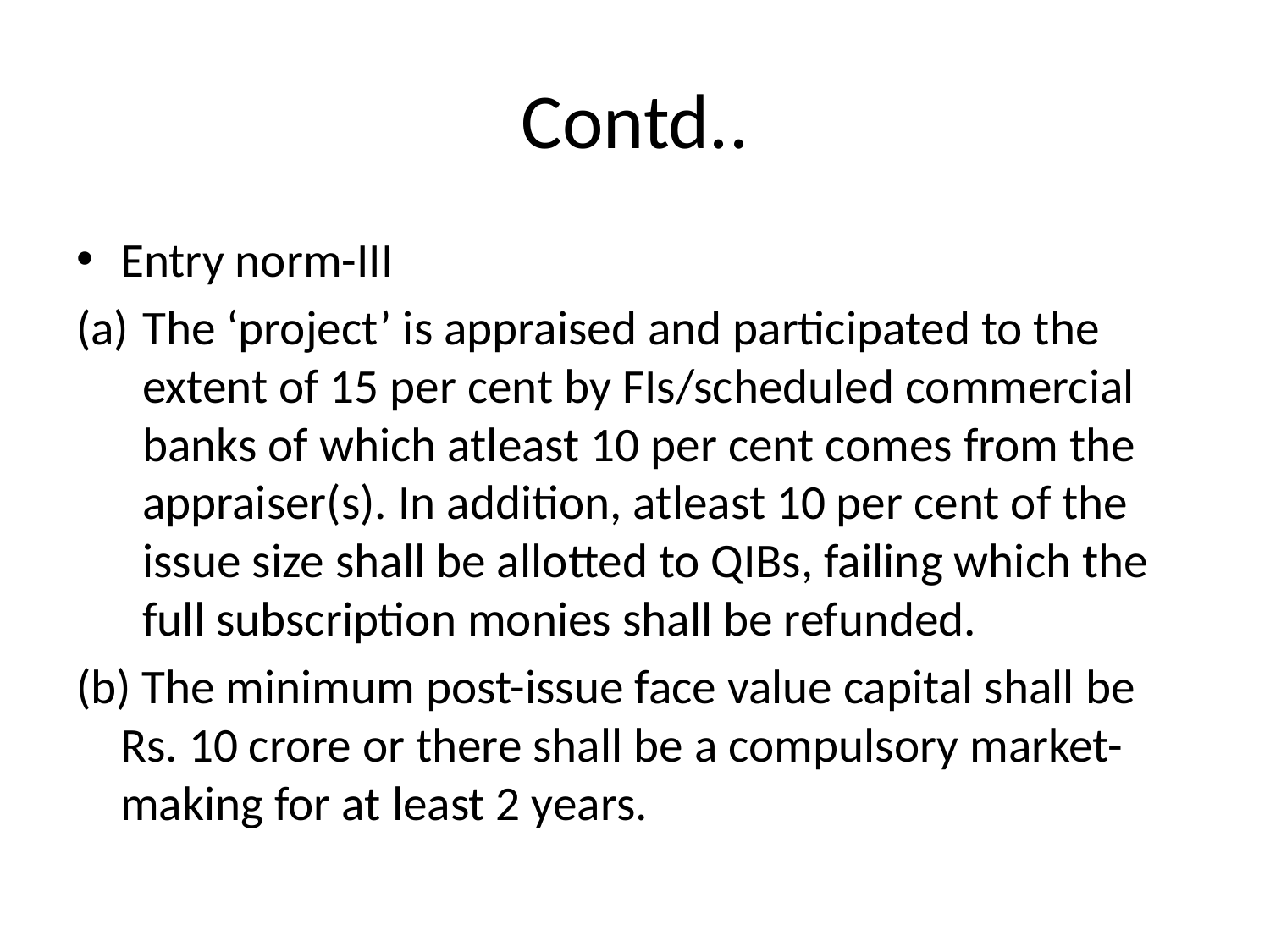

# Contd..
Entry norm-III
The ‘project’ is appraised and participated to the extent of 15 per cent by FIs/scheduled commercial banks of which atleast 10 per cent comes from the appraiser(s). In addition, atleast 10 per cent of the issue size shall be allotted to QIBs, failing which the full subscription monies shall be refunded.
(b) The minimum post-issue face value capital shall be Rs. 10 crore or there shall be a compulsory market-making for at least 2 years.